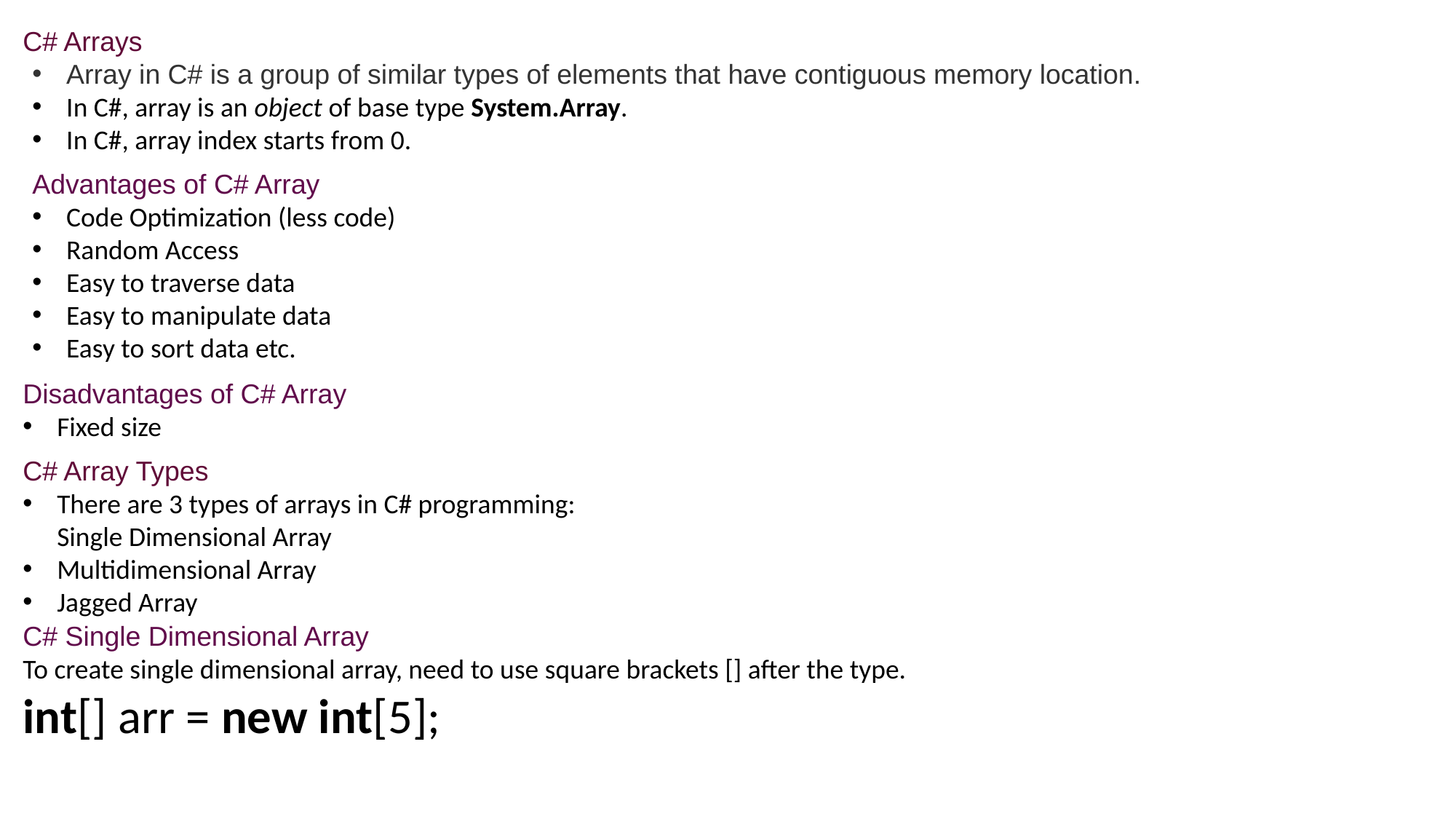

C# Arrays
Array in C# is a group of similar types of elements that have contiguous memory location.
In C#, array is an object of base type System.Array.
In C#, array index starts from 0.
Advantages of C# Array
Code Optimization (less code)
Random Access
Easy to traverse data
Easy to manipulate data
Easy to sort data etc.
Disadvantages of C# Array
Fixed size
C# Array Types
There are 3 types of arrays in C# programming:
Single Dimensional Array
Multidimensional Array
Jagged Array

C# Single Dimensional Array
To create single dimensional array, need to use square brackets [] after the type.
int[] arr = new int[5];